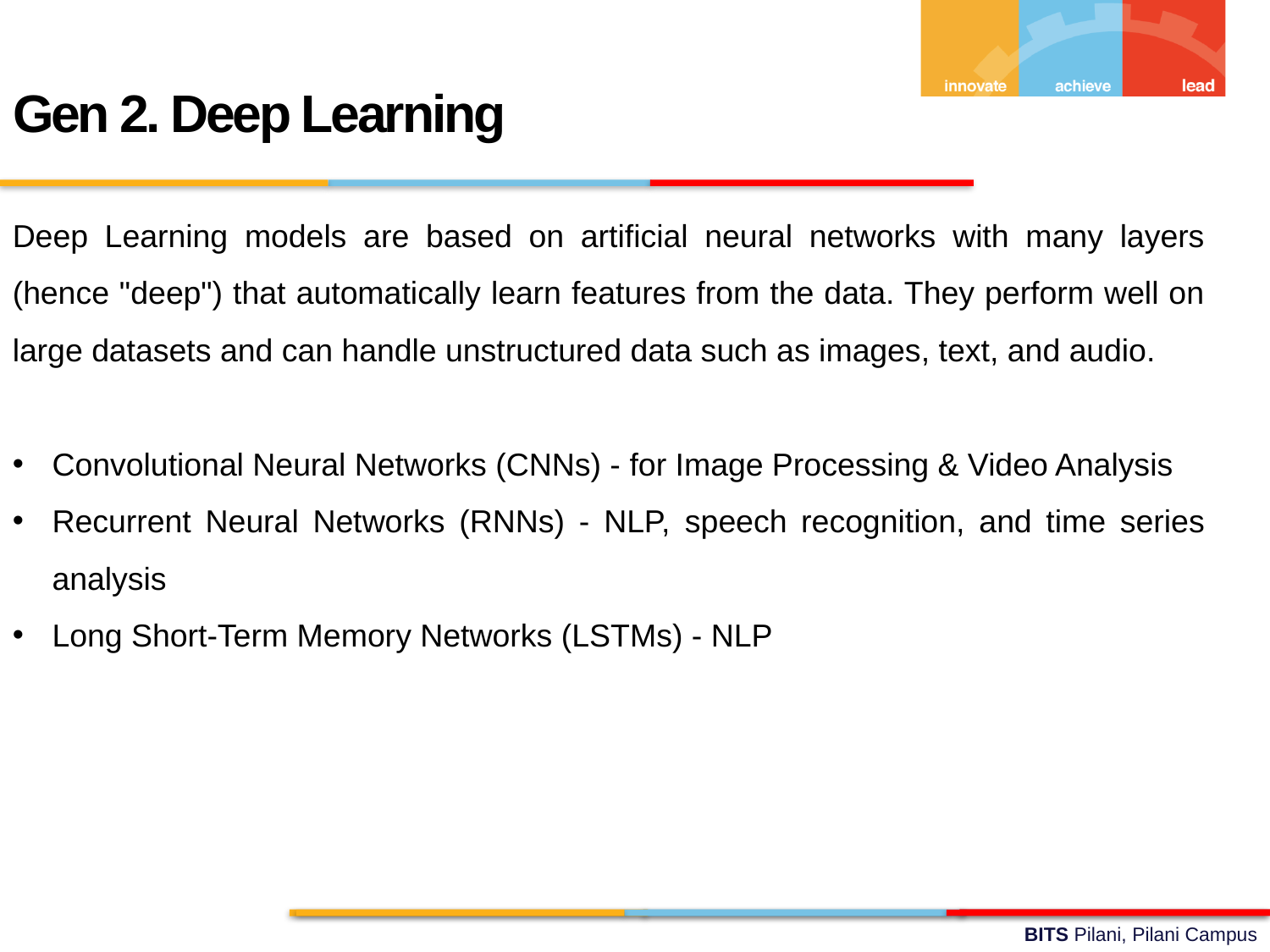

Gen 2. Deep Learning
Deep Learning models are based on artificial neural networks with many layers (hence "deep") that automatically learn features from the data. They perform well on large datasets and can handle unstructured data such as images, text, and audio.

Convolutional Neural Networks (CNNs) - for Image Processing & Video Analysis
Recurrent Neural Networks (RNNs) - NLP, speech recognition, and time series analysis
Long Short-Term Memory Networks (LSTMs) - NLP